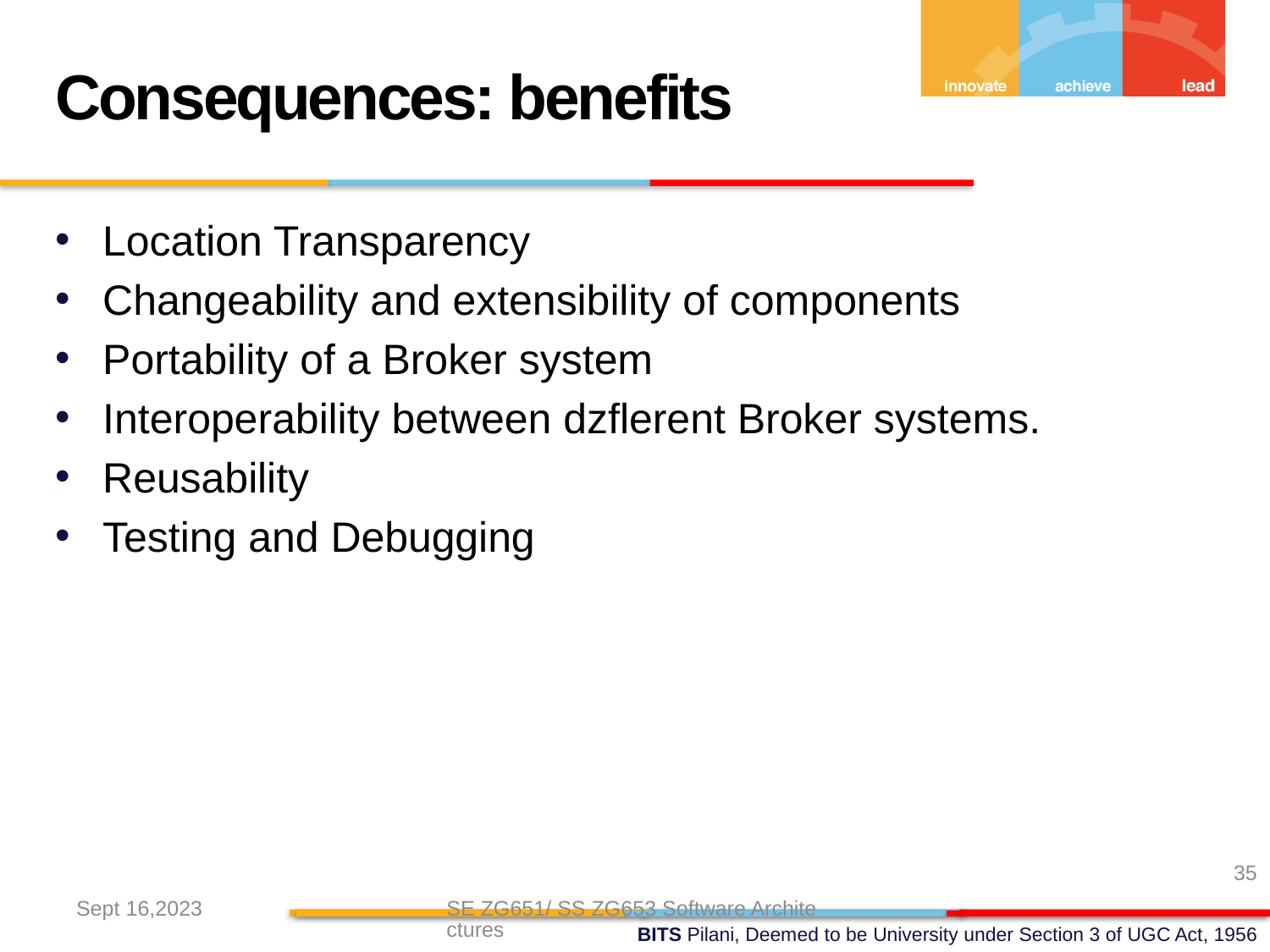

Consequences: benefits
Location Transparency
Changeability and extensibility of components
Portability of a Broker system
Interoperability between dzflerent Broker systems.
Reusability
Testing and Debugging
35
Sept 16,2023
SE ZG651/ SS ZG653 Software Architectures